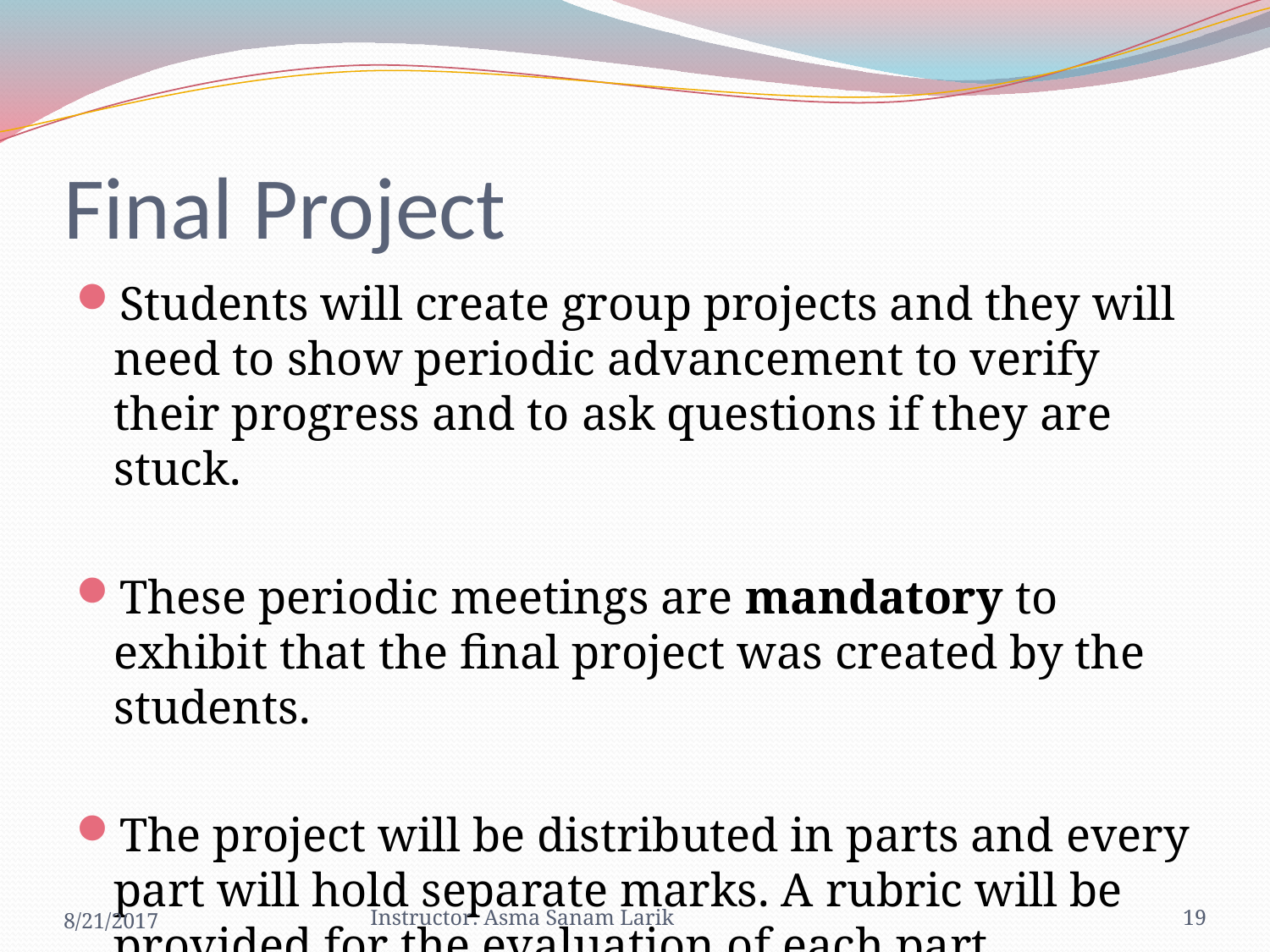

# Final Project
Students will create group projects and they will need to show periodic advancement to verify their progress and to ask questions if they are stuck.

These periodic meetings are mandatory to exhibit that the final project was created by the students.

The project will be distributed in parts and every part will hold separate marks. A rubric will be provided for the evaluation of each part.

8/21/2017
Instructor: Asma Sanam Larik
19